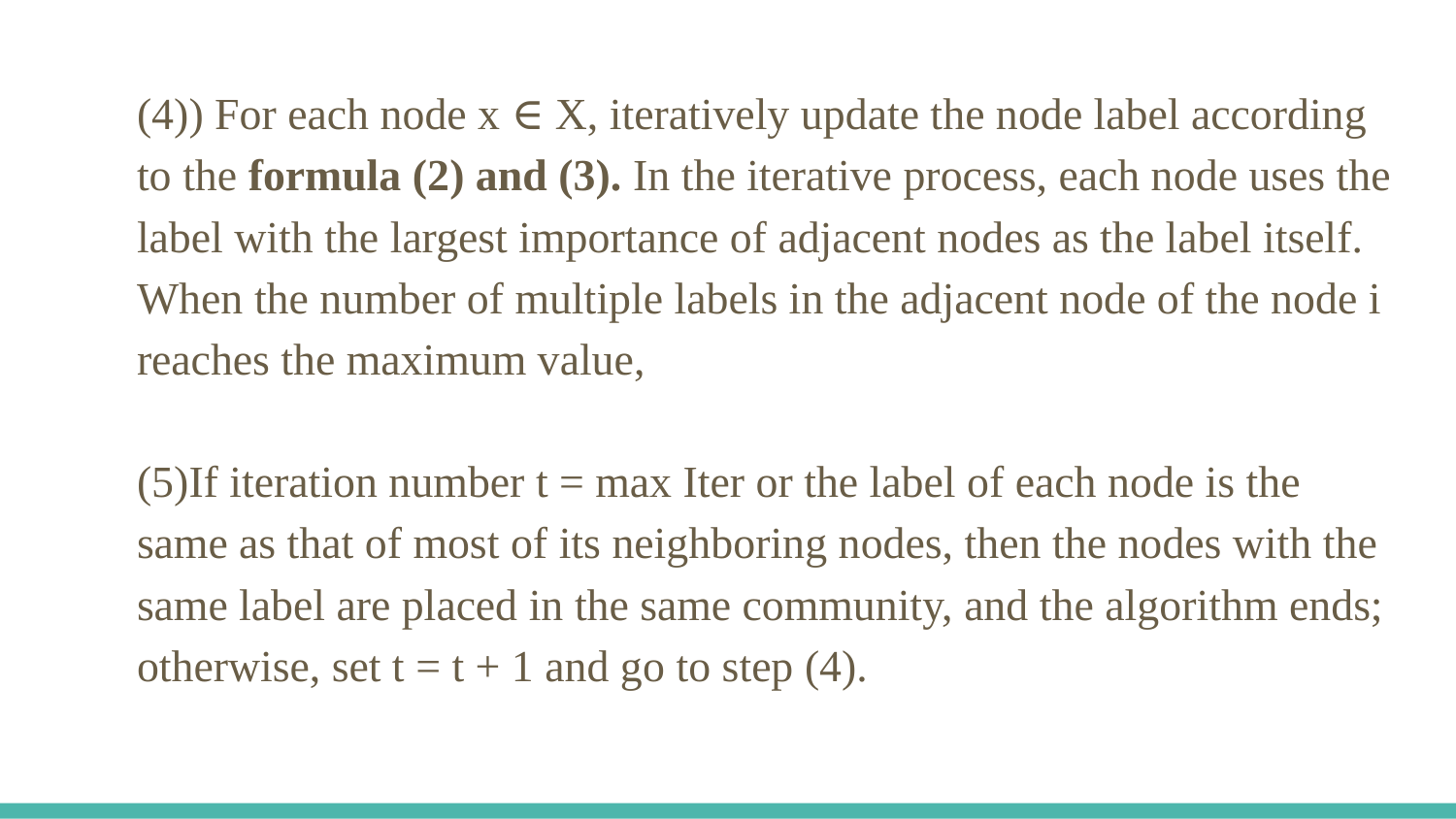

(4)) For each node x ∈ X, iteratively update the node label according to the formula (2) and (3). In the iterative process, each node uses the label with the largest importance of adjacent nodes as the label itself. When the number of multiple labels in the adjacent node of the node i reaches the maximum value,

(5)If iteration number t = max Iter or the label of each node is the same as that of most of its neighboring nodes, then the nodes with the same label are placed in the same community, and the algorithm ends; otherwise, set t = t + 1 and go to step (4).